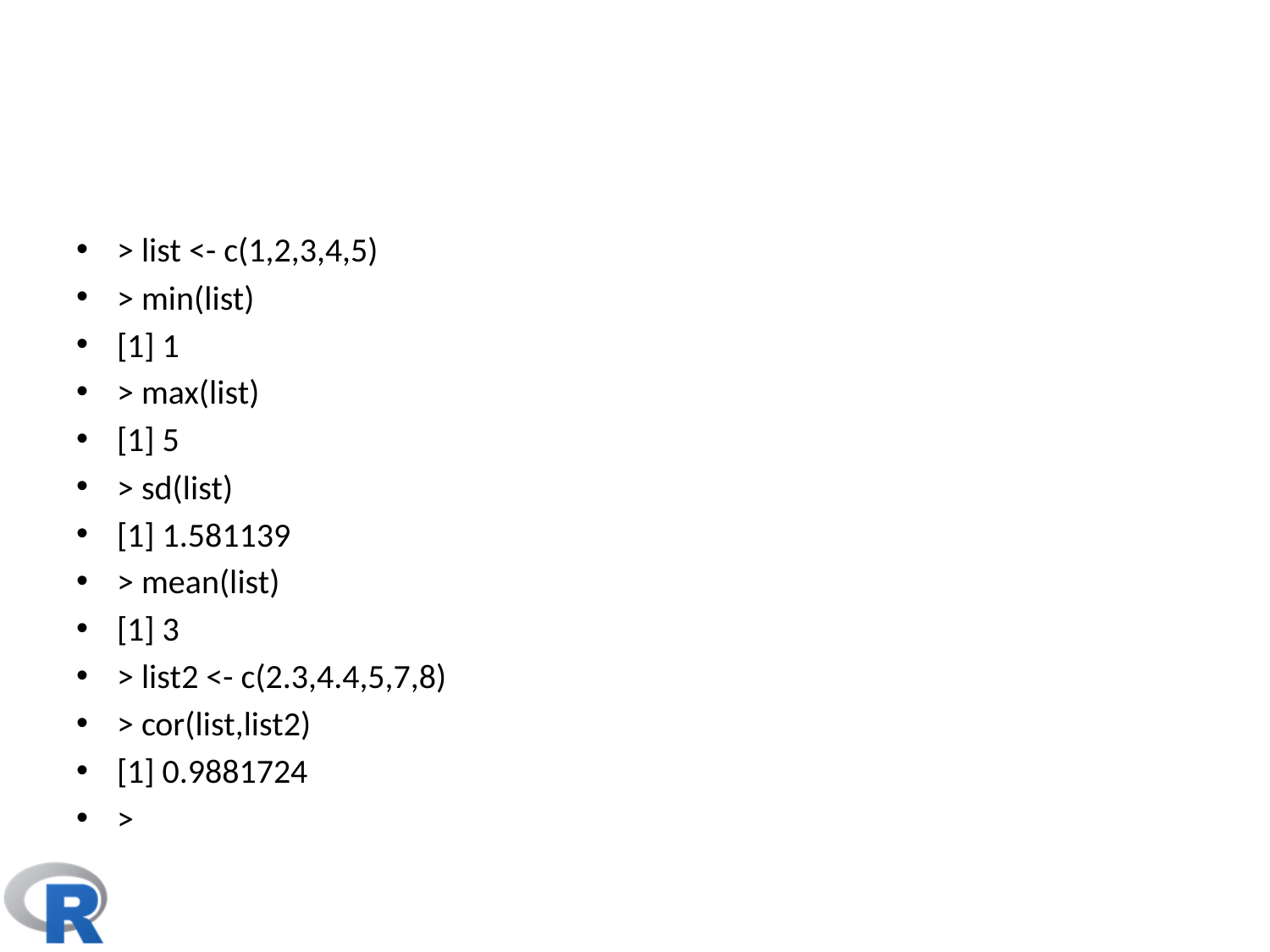

> list <- c(1,2,3,4,5)
> min(list)
[1] 1
> max(list)
[1] 5
> sd(list)
[1] 1.581139
> mean(list)
[1] 3
> list2 <- c(2.3,4.4,5,7,8)
> cor(list,list2)
[1] 0.9881724
>